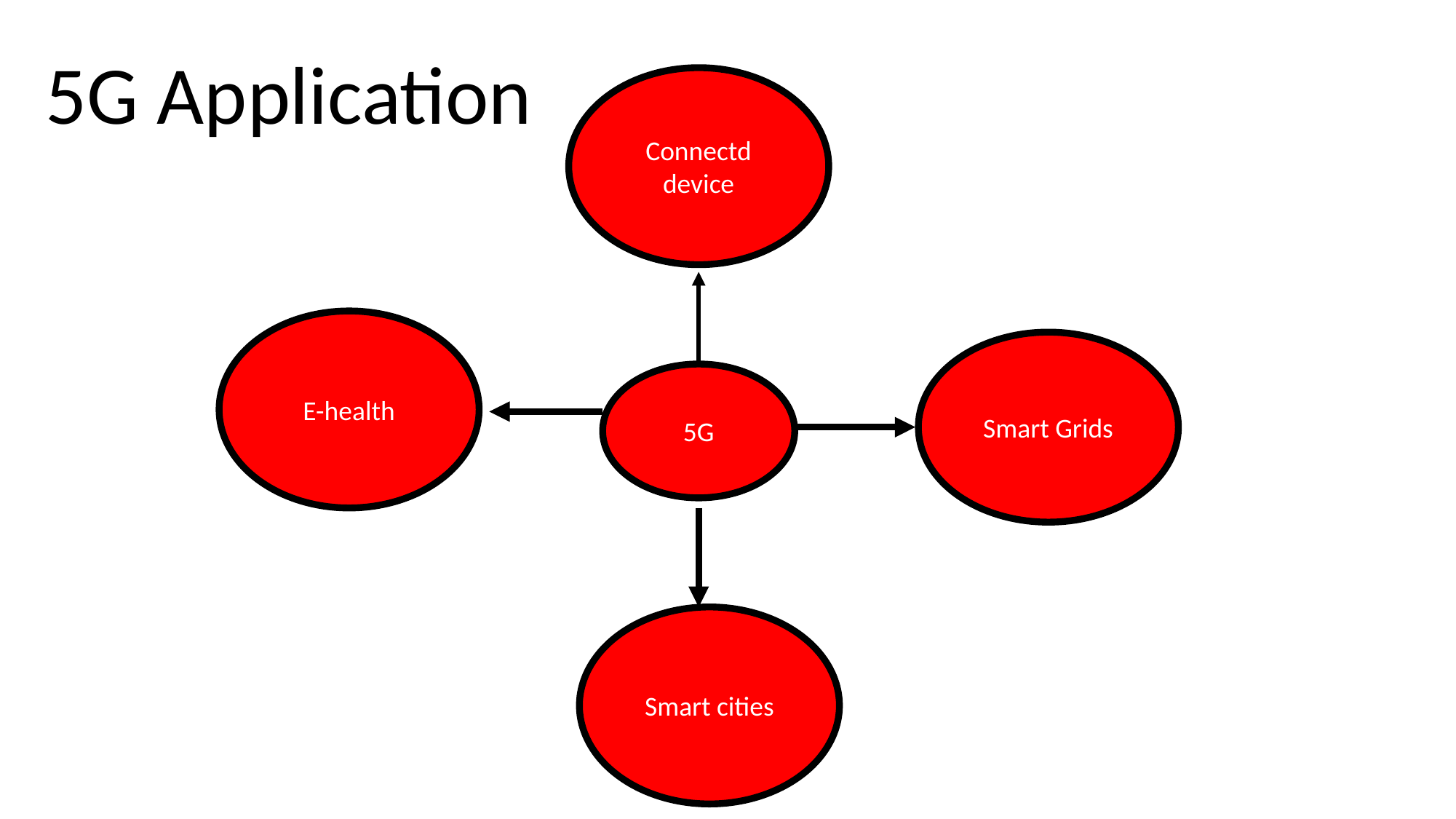

5G Application
Connectd device
E-health
Smart Grids
5G
Smart cities